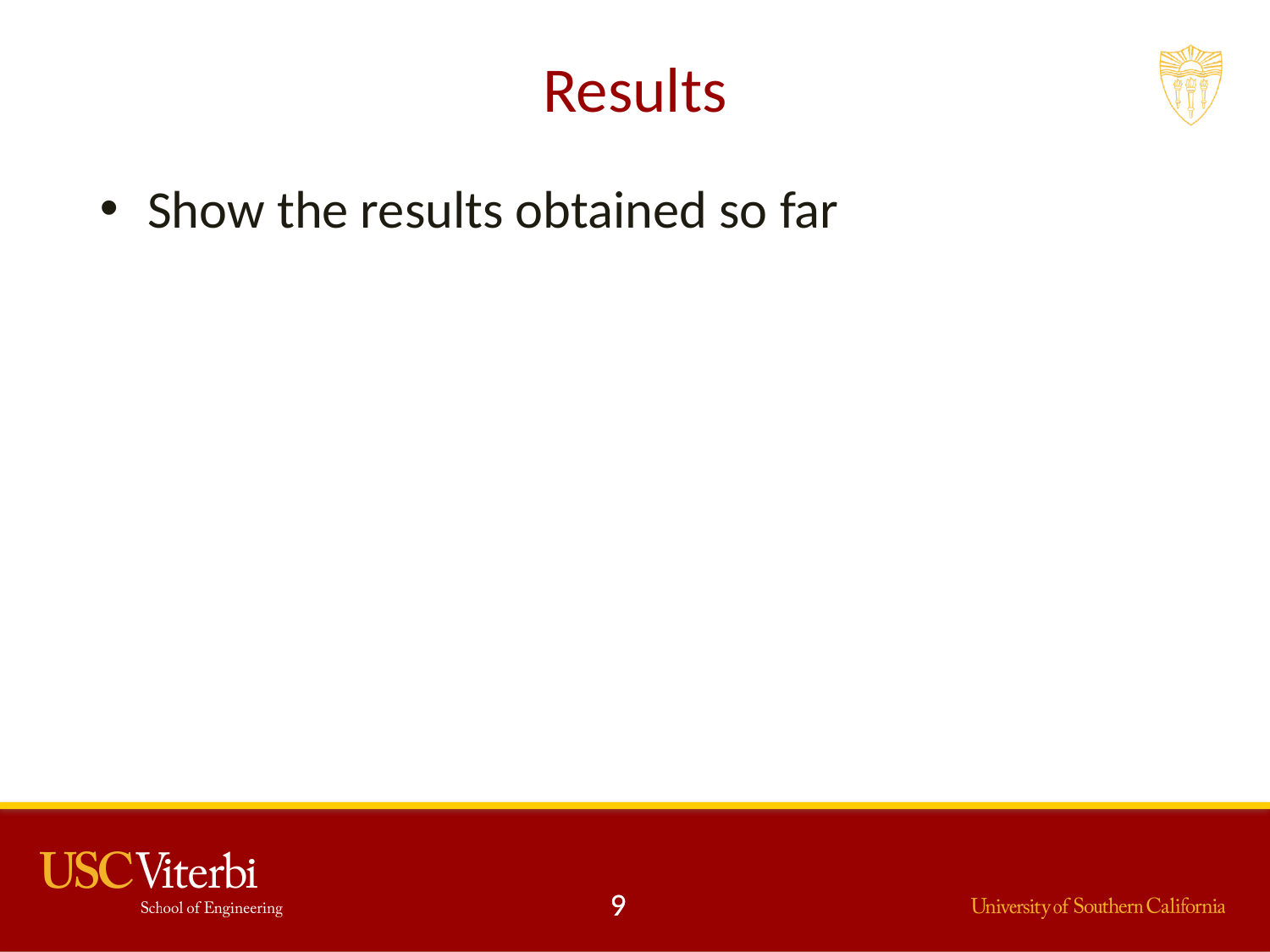

# Results
Show the results obtained so far